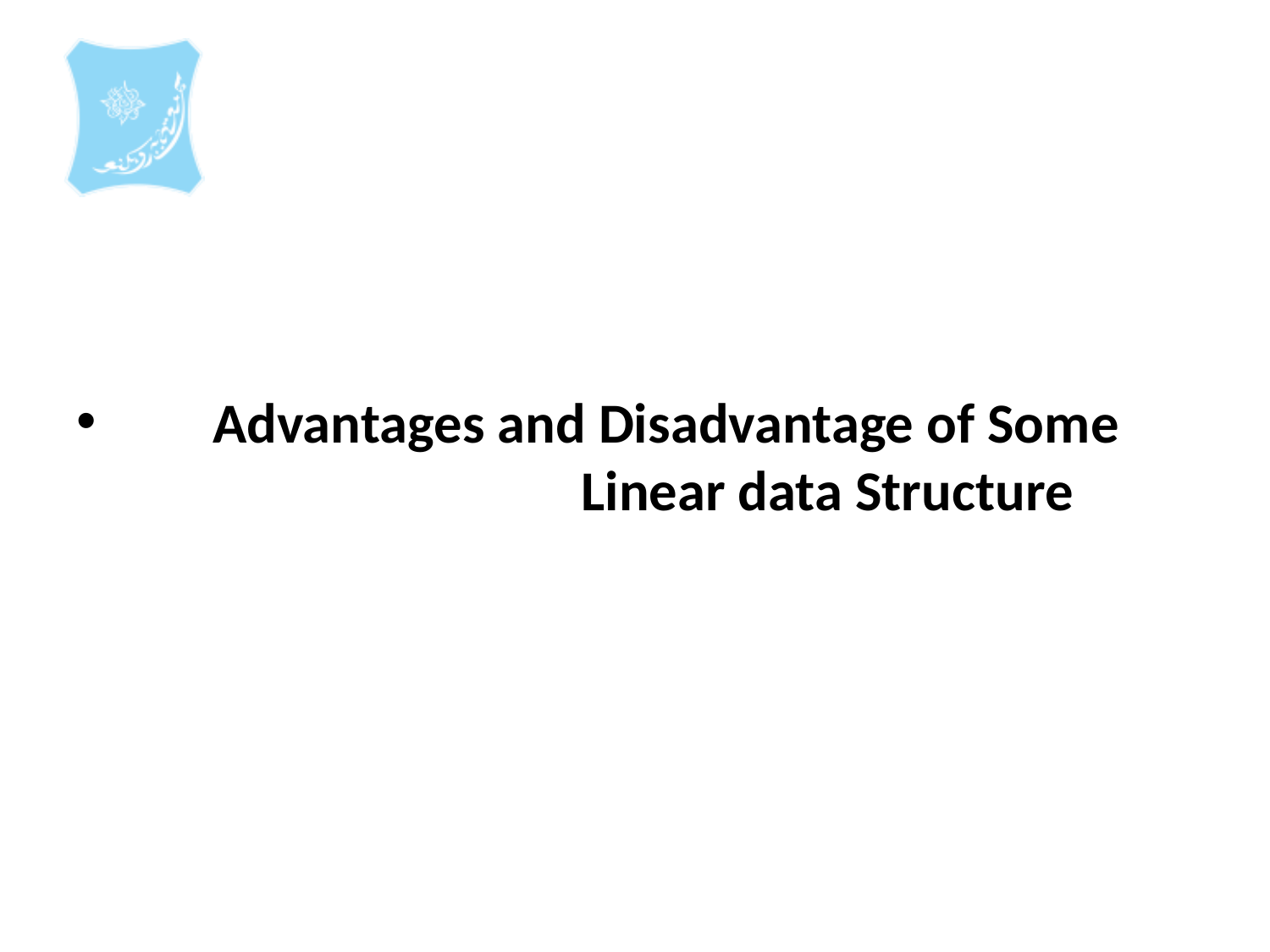

#

       Advantages and Disadvantage of Some 				      Linear data Structure